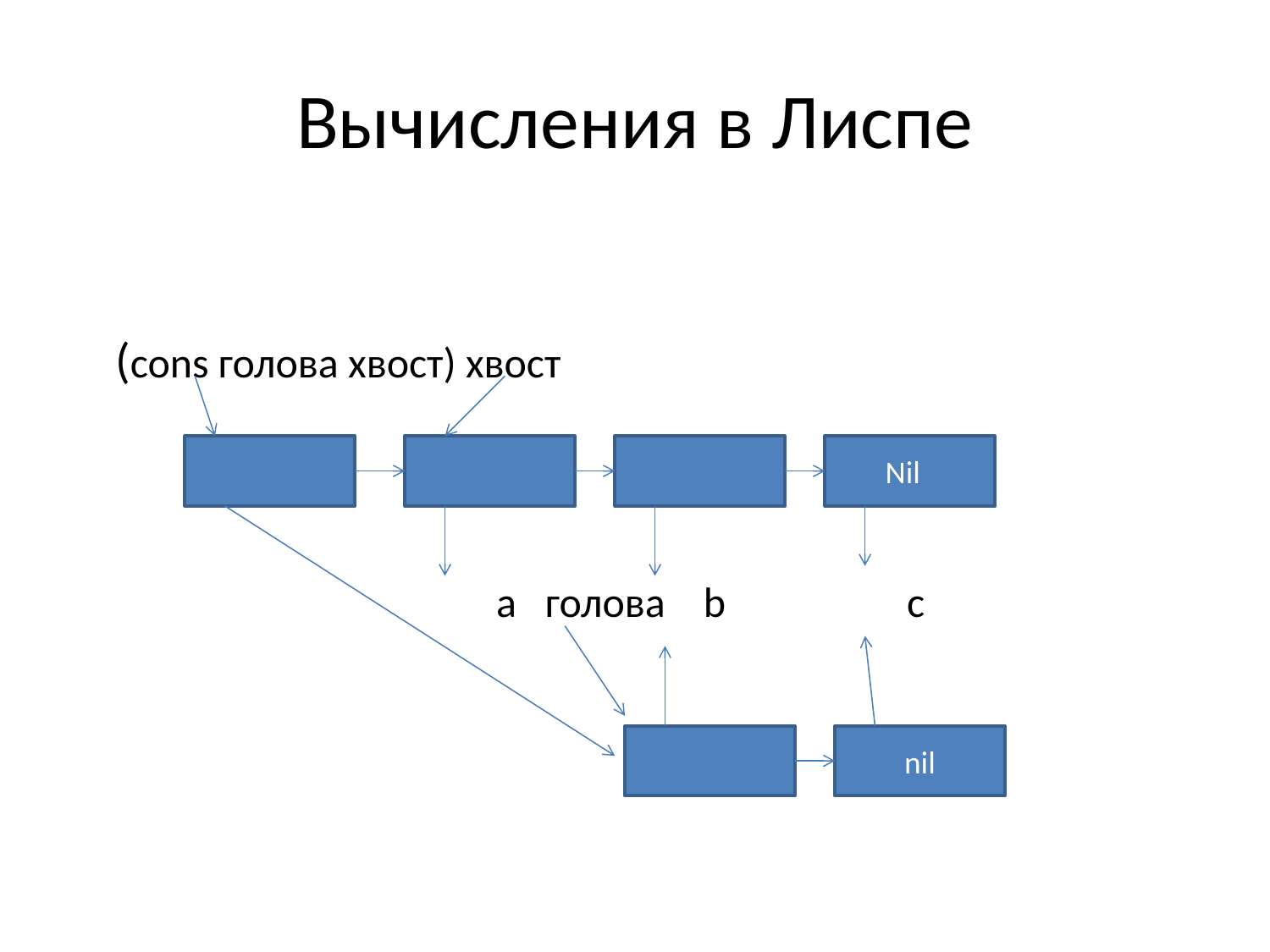

# Вычисления в Лиспе

	(cons голова хвост) хвост

				a   голова    b                   c

Nil

nil